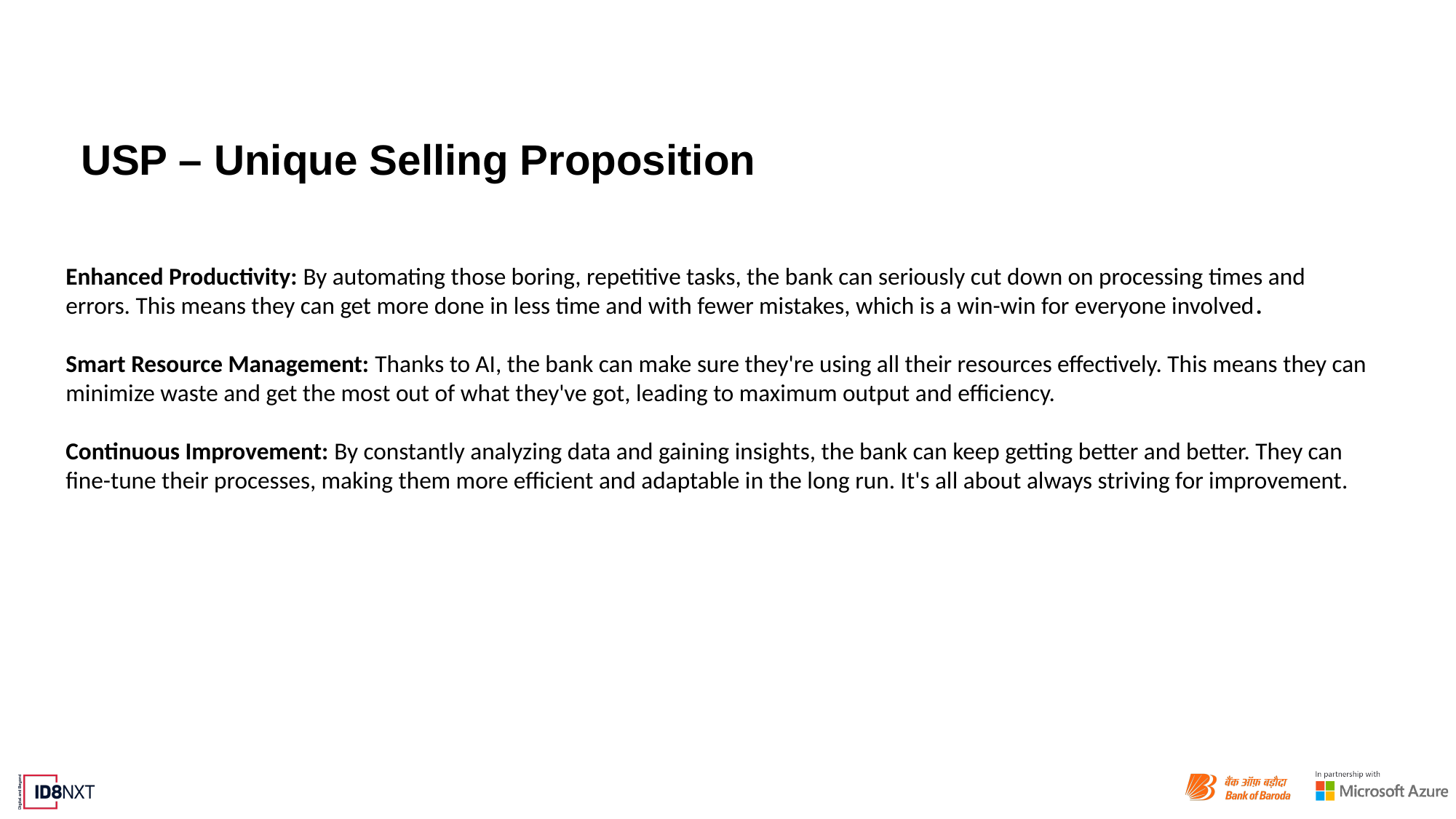

# USP – Unique Selling Proposition
Enhanced Productivity: By automating those boring, repetitive tasks, the bank can seriously cut down on processing times and errors. This means they can get more done in less time and with fewer mistakes, which is a win-win for everyone involved.

Smart Resource Management: Thanks to AI, the bank can make sure they're using all their resources effectively. This means they can minimize waste and get the most out of what they've got, leading to maximum output and efficiency.

Continuous Improvement: By constantly analyzing data and gaining insights, the bank can keep getting better and better. They can fine-tune their processes, making them more efficient and adaptable in the long run. It's all about always striving for improvement.